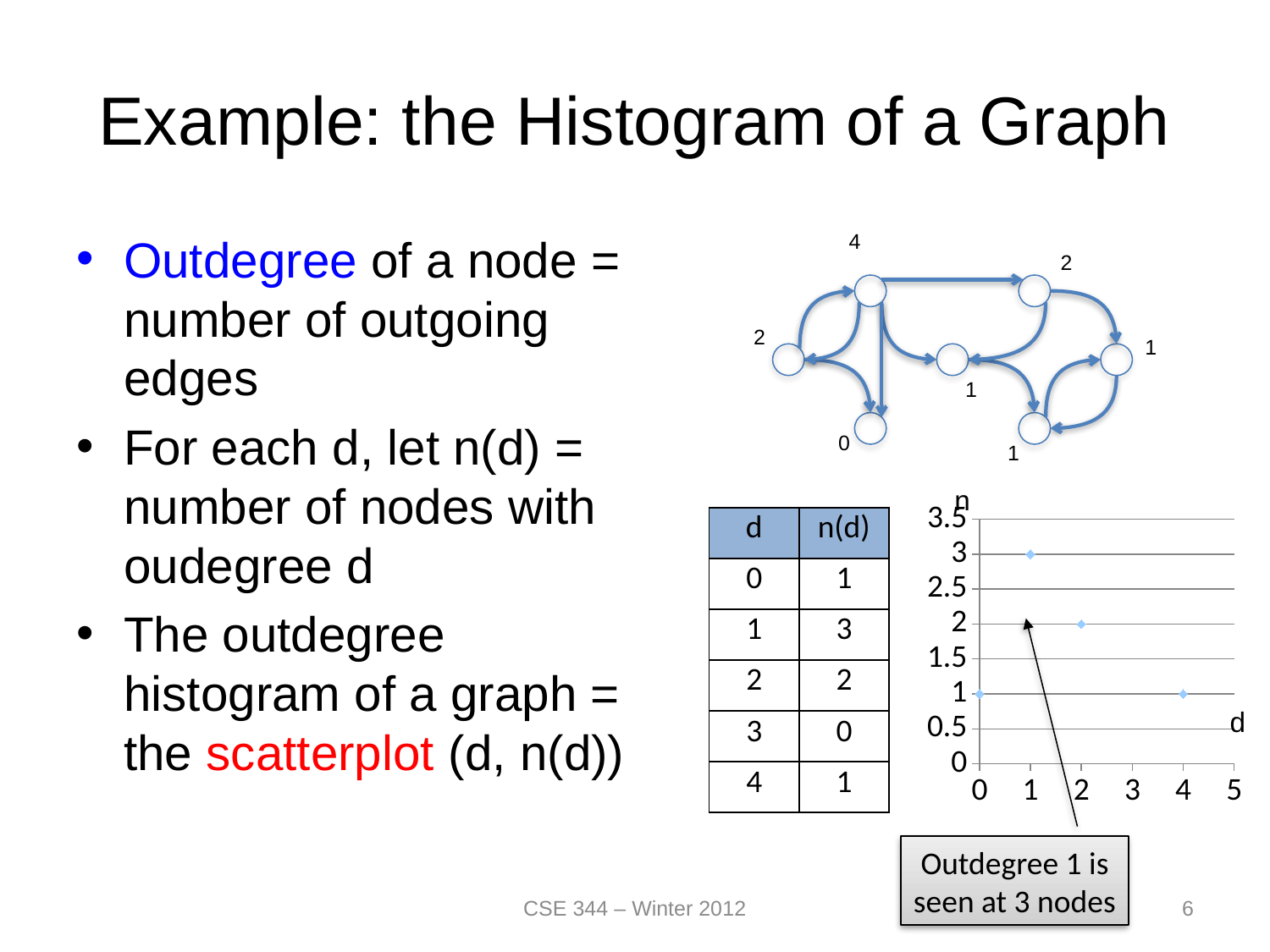

# Example: the Histogram of a Graph
Outdegree of a node = number of outgoing edges
For each d, let n(d) = number of nodes with oudegree d
The outdegree histogram of a graph = the scatterplot (d, n(d))
4
2

2
1

1

0
1
n

### Chart

| Category | Y-Value 1 |
|---|---|
| d | n(d) |
| --- | --- |
| 0 | 1 |
| 1 | 3 |
| 2 | 2 |
| 3 | 0 |
| 4 | 1 |
d
Outdegree 1 is
seen at 3 nodes
CSE 344 – Winter 2012
6